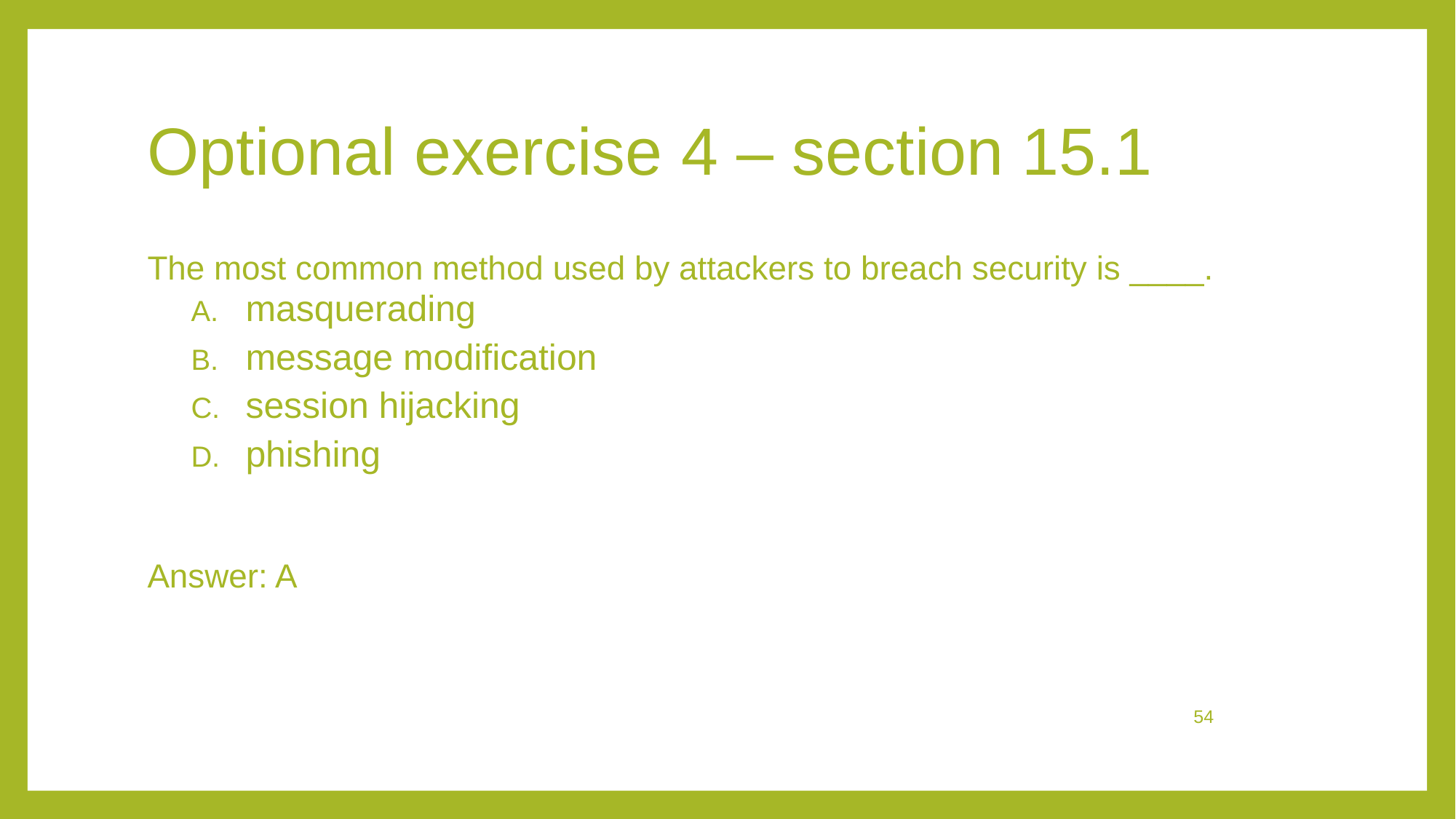

# Optional exercise 4 – section 15.1
The most common method used by attackers to breach security is ____.
masquerading
message modification
session hijacking
phishing

Answer: A
54